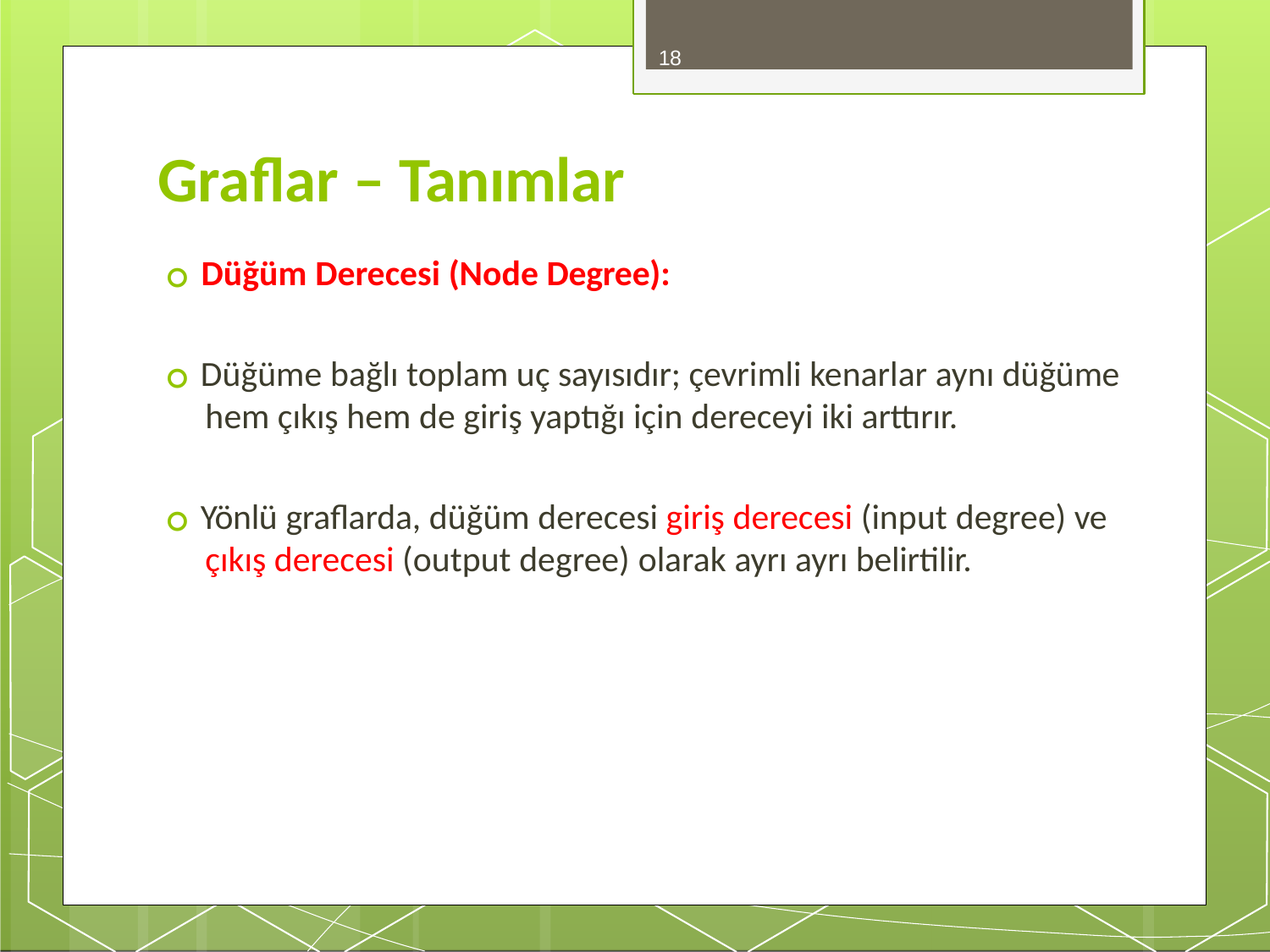

18
# Graflar – Tanımlar
🞇 Düğüm Derecesi (Node Degree):

🞇 Düğüme bağlı toplam uç sayısıdır; çevrimli kenarlar aynı düğüme hem çıkış hem de giriş yaptığı için dereceyi iki arttırır.

🞇 Yönlü graflarda, düğüm derecesi giriş derecesi (input degree) ve çıkış derecesi (output degree) olarak ayrı ayrı belirtilir.